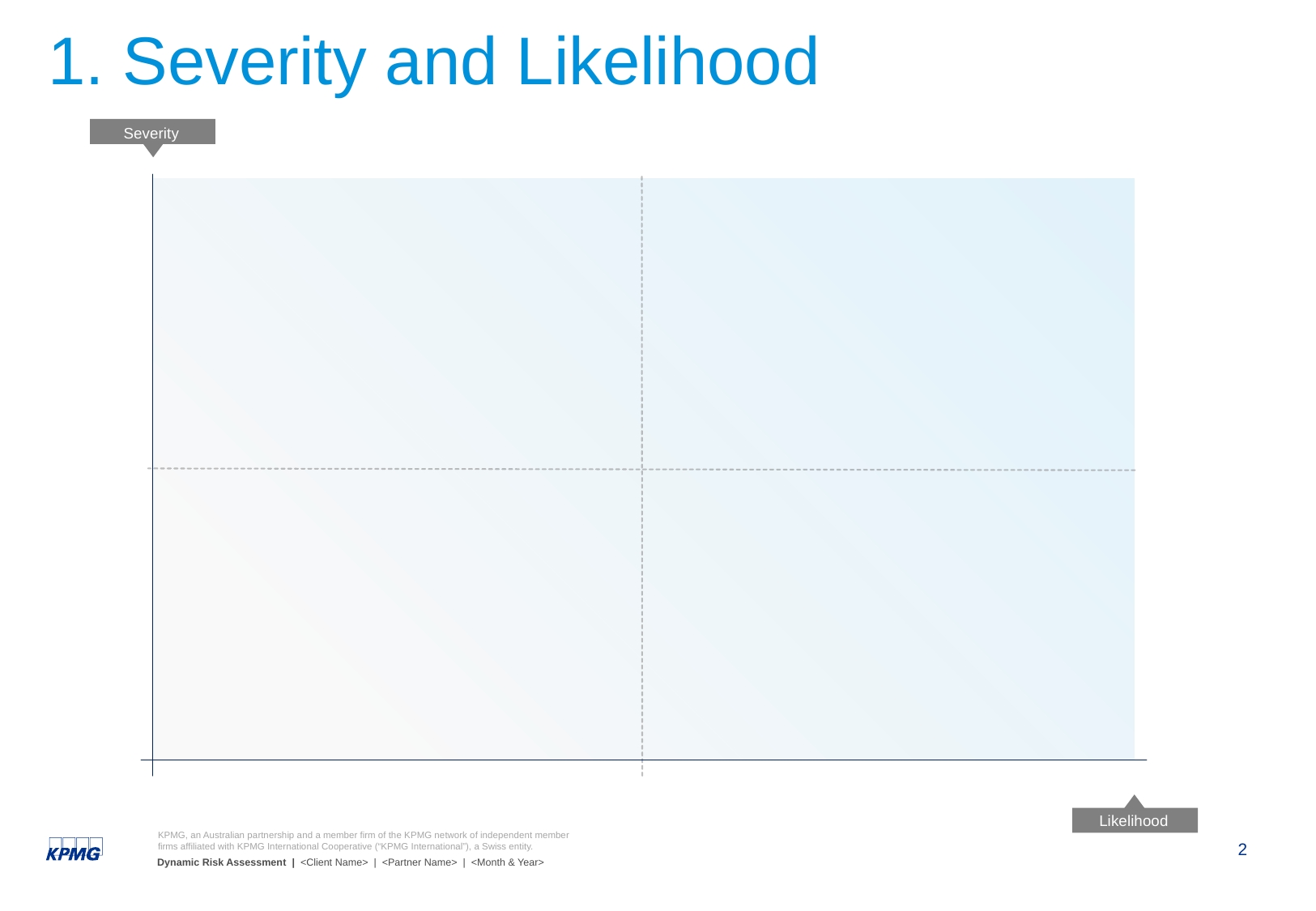

# 1. Severity and Likelihood

Severity

Likelihood